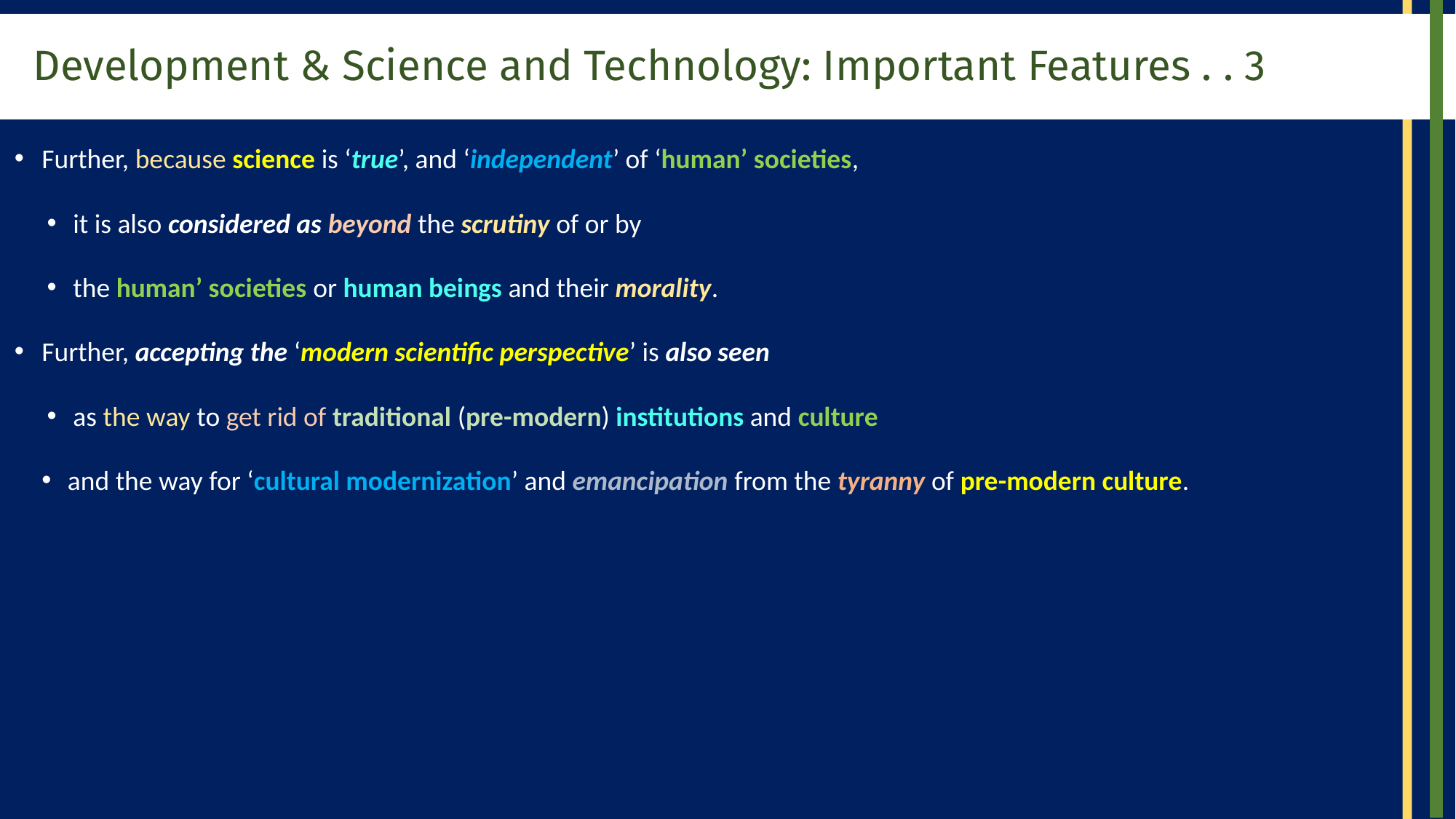

# Development & Science and Technology: Important Features . . 3
Further, because science is ‘true’, and ‘independent’ of ‘human’ societies,
it is also considered as beyond the scrutiny of or by
the human’ societies or human beings and their morality.
Further, accepting the ‘modern scientific perspective’ is also seen
as the way to get rid of traditional (pre-modern) institutions and culture
and the way for ‘cultural modernization’ and emancipation from the tyranny of pre-modern culture.